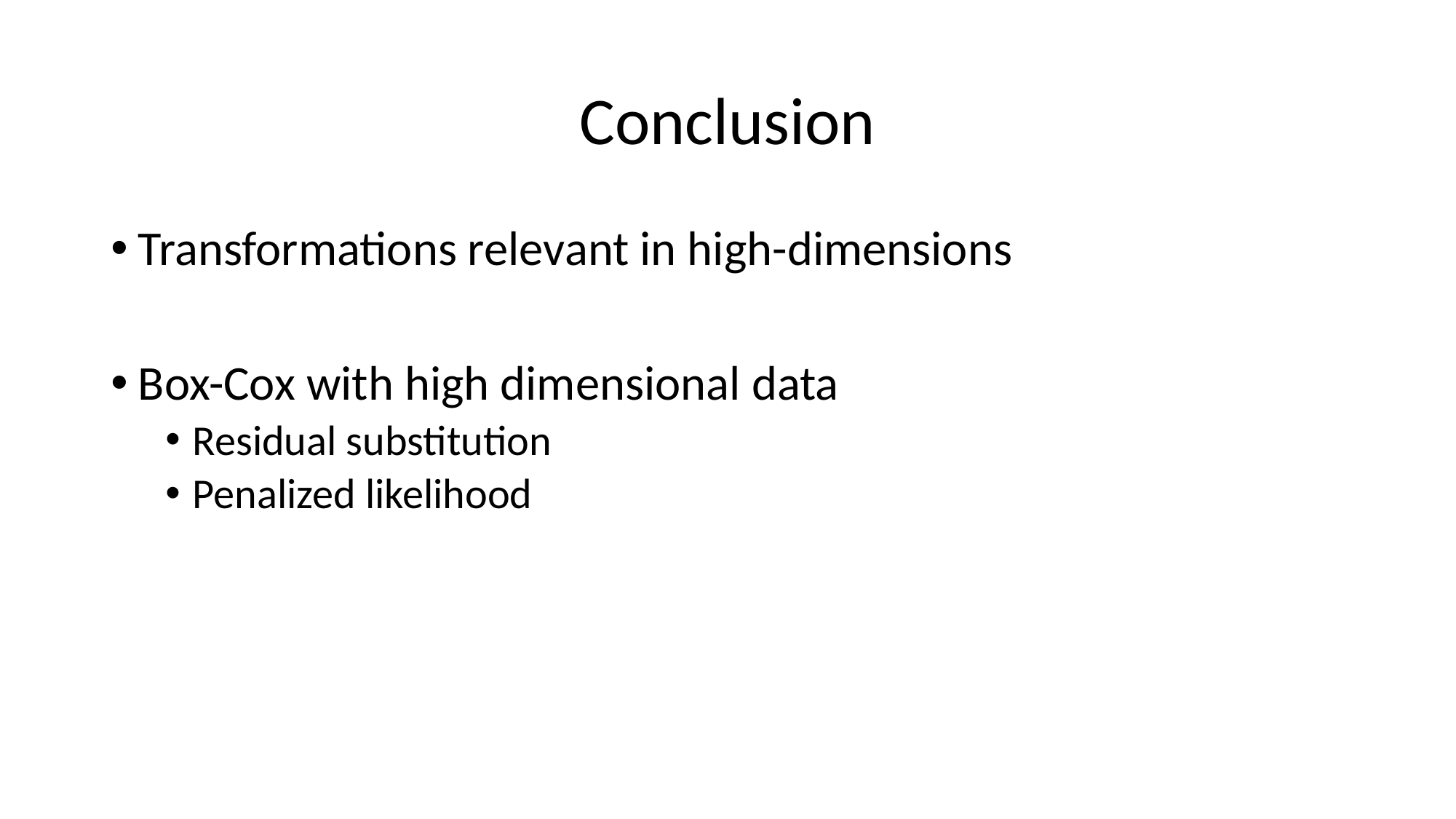

# Conclusion
Transformations relevant in high-dimensions

Box-Cox with high dimensional data
Residual substitution
Penalized likelihood